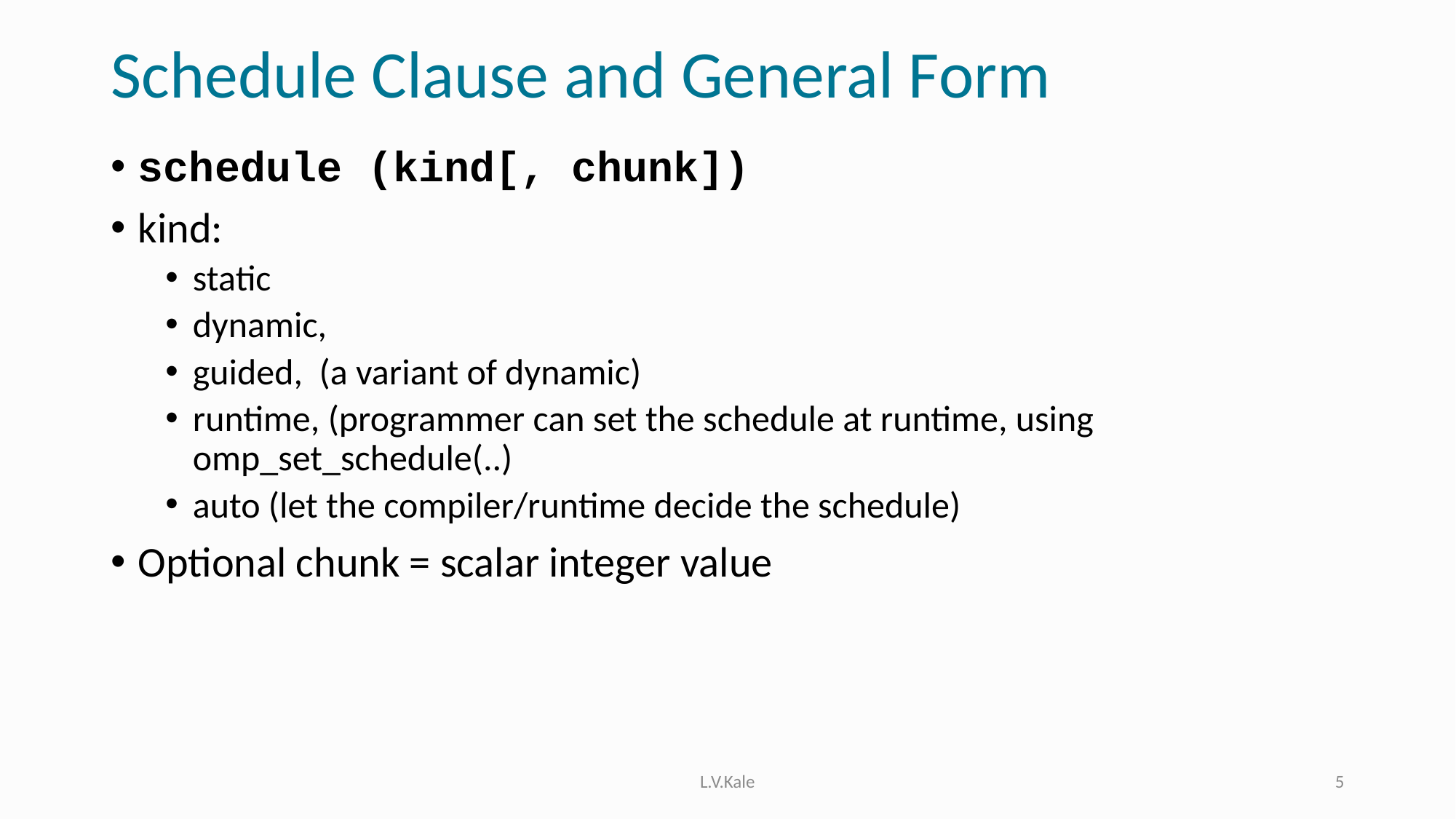

# Schedule Clause and General Form
schedule (kind[, chunk])
kind:
static
dynamic,
guided,  (a variant of dynamic)
runtime, (programmer can set the schedule at runtime, using omp_set_schedule(..)
auto (let the compiler/runtime decide the schedule)
Optional chunk = scalar integer value

L.V.Kale
5